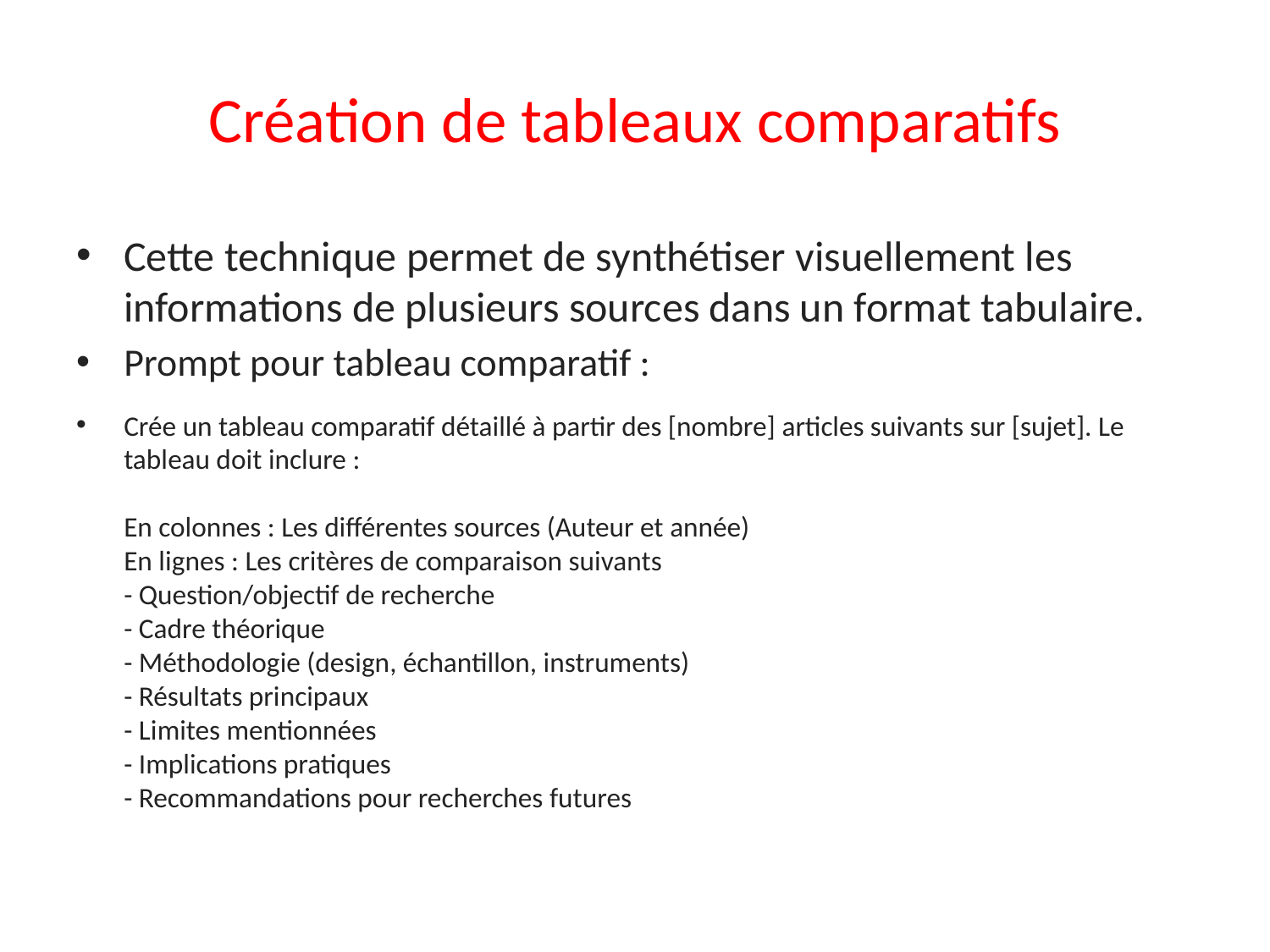

# Création de tableaux comparatifs
Cette technique permet de synthétiser visuellement les informations de plusieurs sources dans un format tabulaire.
Prompt pour tableau comparatif :
Crée un tableau comparatif détaillé à partir des [nombre] articles suivants sur [sujet]. Le tableau doit inclure :
En colonnes : Les différentes sources (Auteur et année)
En lignes : Les critères de comparaison suivants
- Question/objectif de recherche
- Cadre théorique
- Méthodologie (design, échantillon, instruments)
- Résultats principaux
- Limites mentionnées
- Implications pratiques
- Recommandations pour recherches futures